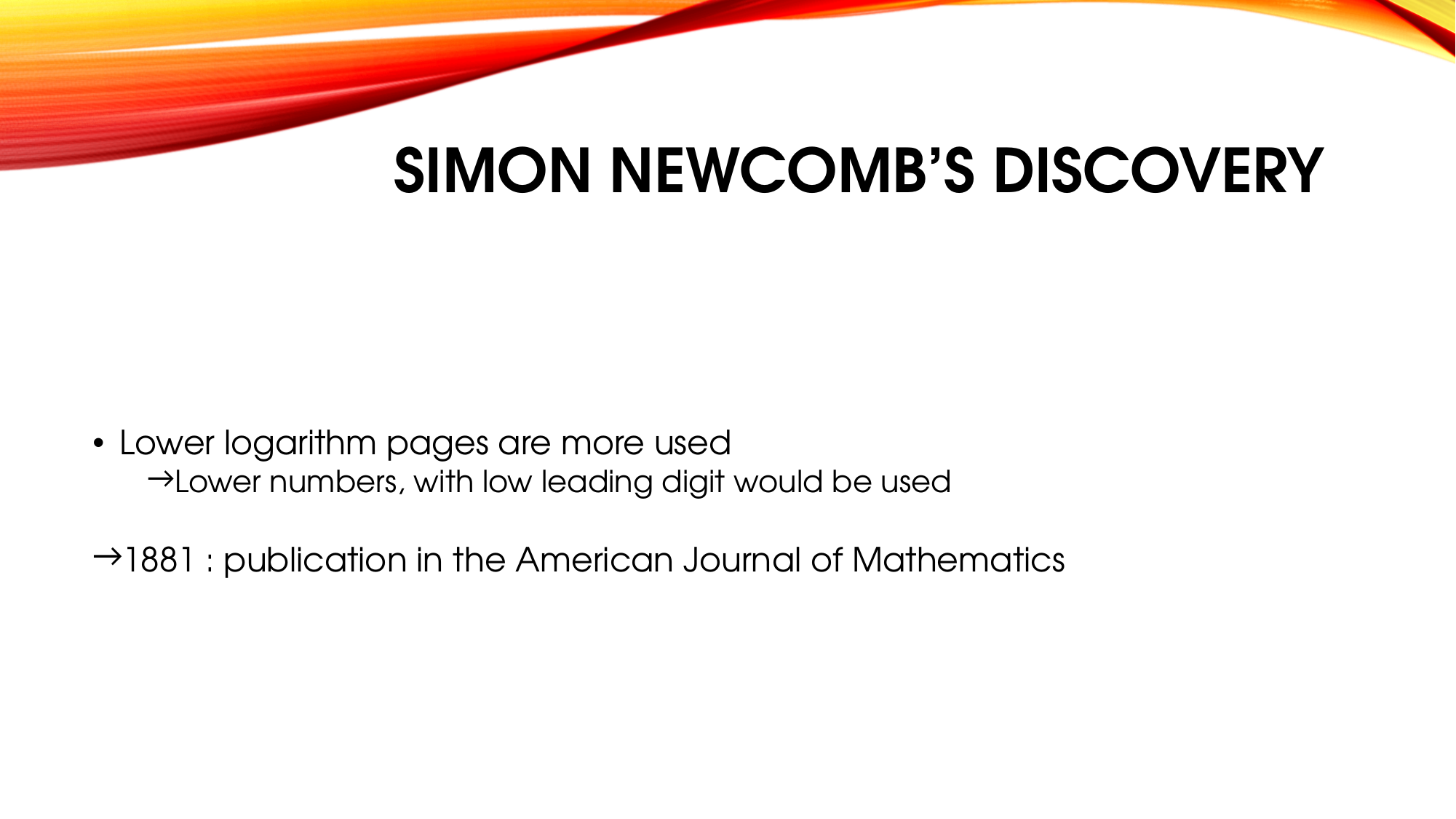

Simon Newcomb’s discovery
Lower logarithm pages are more used
Lower numbers, with low leading digit would be used

1881 : publication in the American Journal of Mathematics